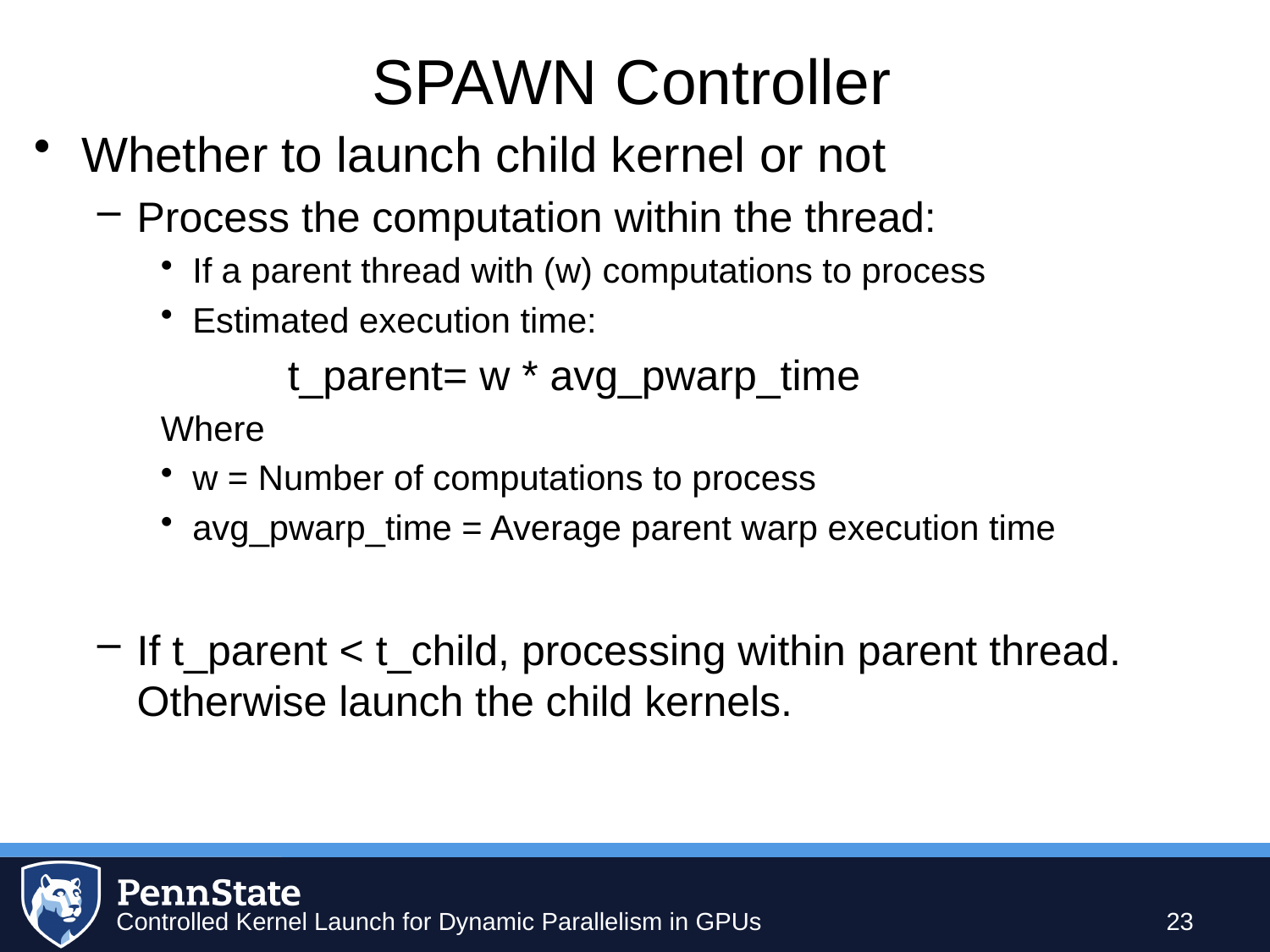

SPAWN Controller
Whether to launch child kernel or not
Process the computation within the thread:
If a parent thread with (w) computations to process
Estimated execution time:
	t_parent= w * avg_pwarp_time
Where
w = Number of computations to process
avg_pwarp_time = Average parent warp execution time

If t_parent < t_child, processing within parent thread. Otherwise launch the child kernels.

23